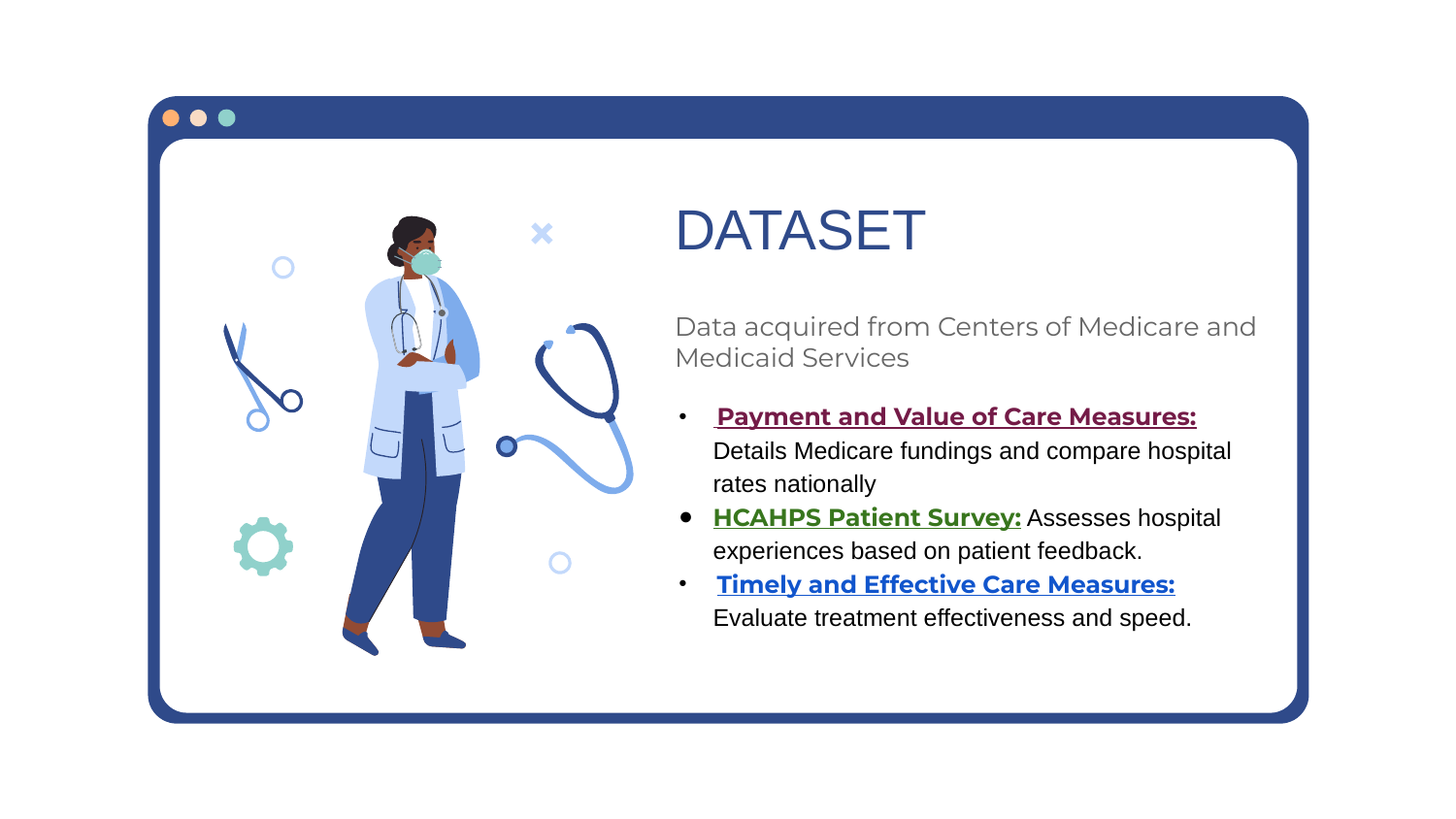

# DATASET

Data acquired from Centers of Medicare and Medicaid Services
 Payment and Value of Care Measures: Details Medicare fundings and compare hospital rates nationally
HCAHPS Patient Survey: Assesses hospital experiences based on patient feedback.
 Timely and Effective Care Measures: Evaluate treatment effectiveness and speed.